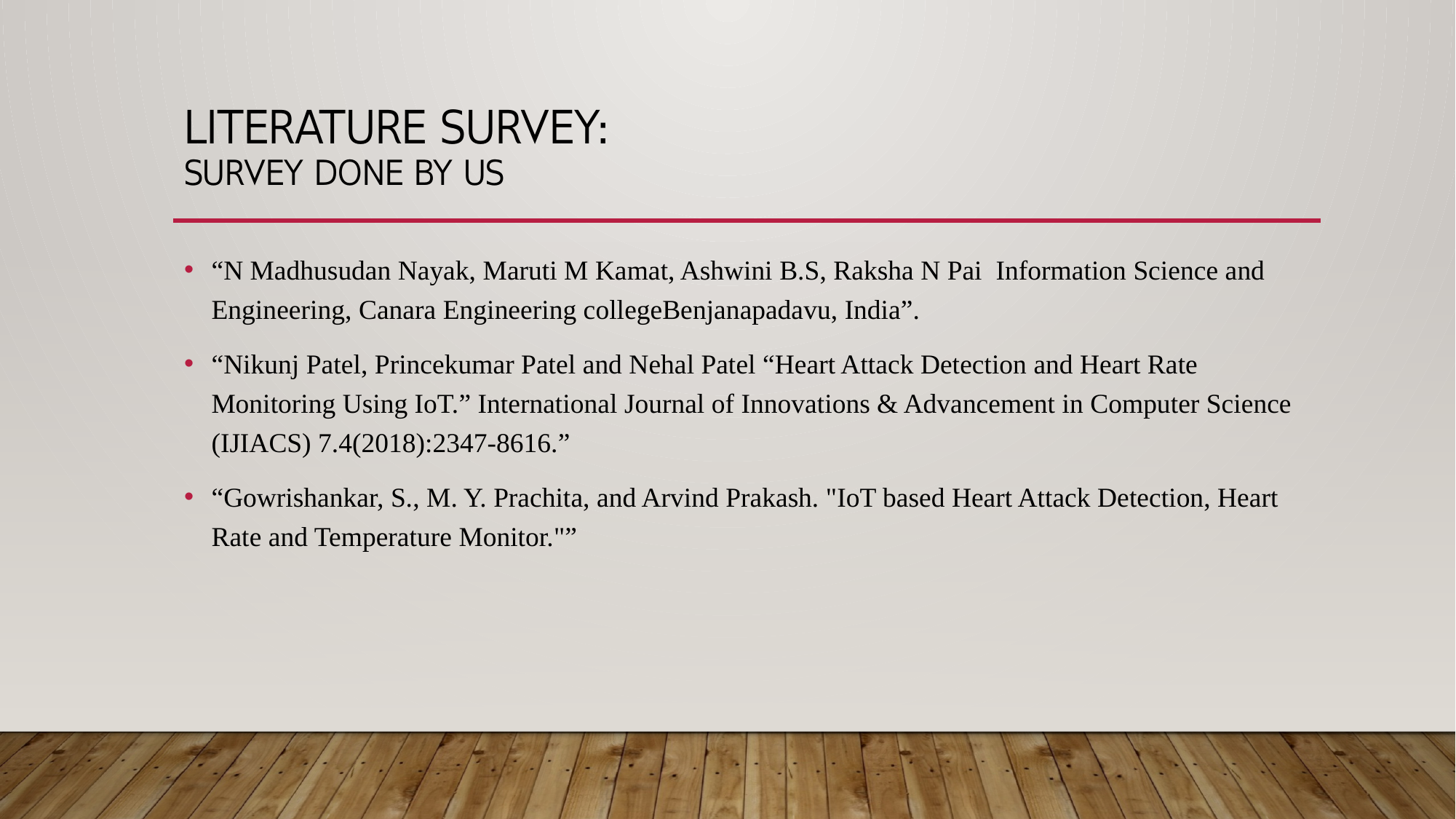

# LITERATURE SURVEY: SURVEY DONE BY US
“N Madhusudan Nayak, Maruti M Kamat, Ashwini B.S, Raksha N Pai  Information Science and Engineering, Canara Engineering collegeBenjanapadavu, India”.
“Nikunj Patel, Princekumar Patel and Nehal Patel “Heart Attack Detection and Heart Rate Monitoring Using IoT.” International Journal of Innovations & Advancement in Computer Science (IJIACS) 7.4(2018):2347-8616.”
“Gowrishankar, S., M. Y. Prachita, and Arvind Prakash. "IoT based Heart Attack Detection, Heart Rate and Temperature Monitor."”